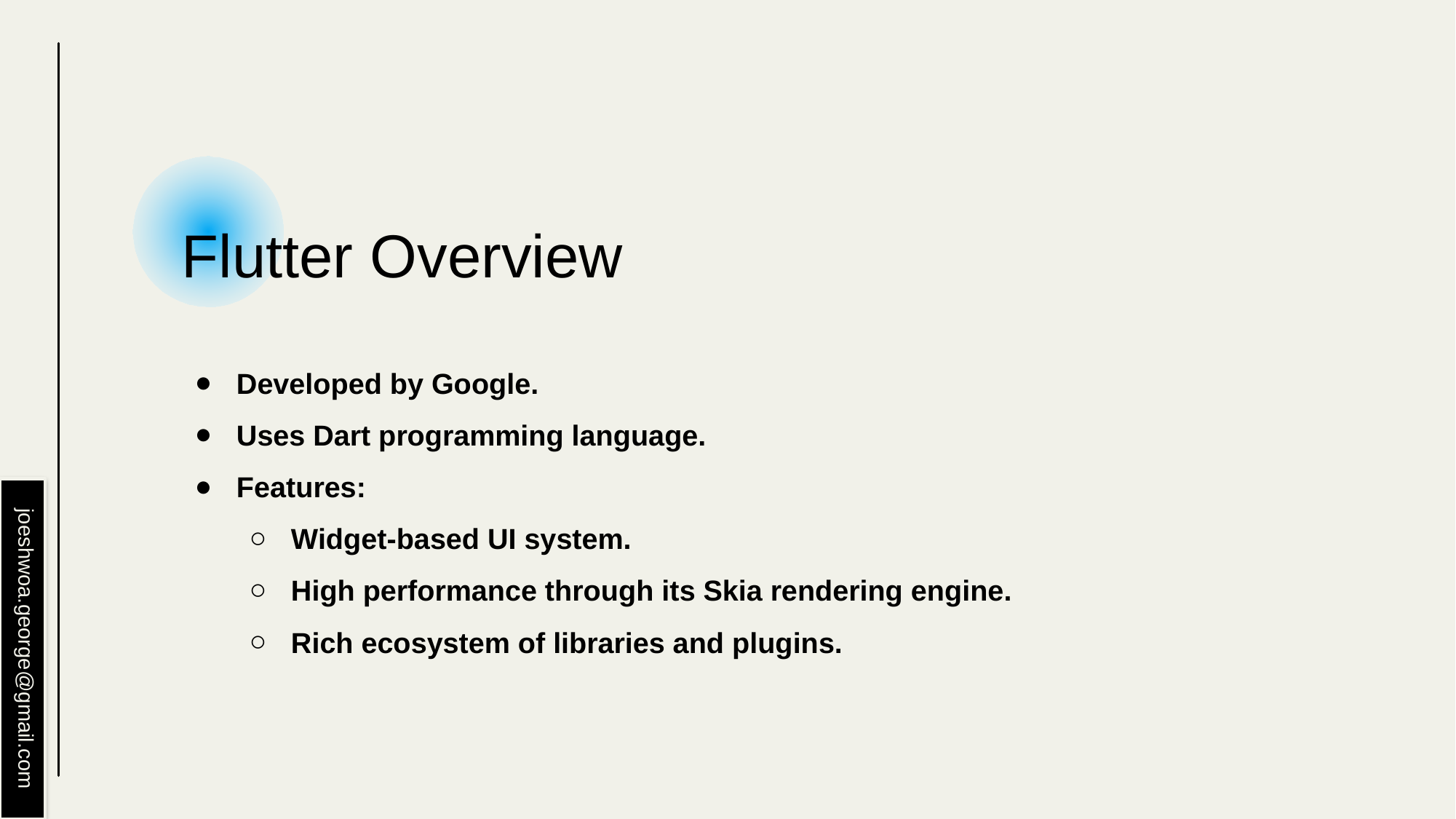

# Flutter Overview
Developed by Google.
Uses Dart programming language.
Features:
Widget-based UI system.
High performance through its Skia rendering engine.
Rich ecosystem of libraries and plugins.
joeshwoa.george@gmail.com